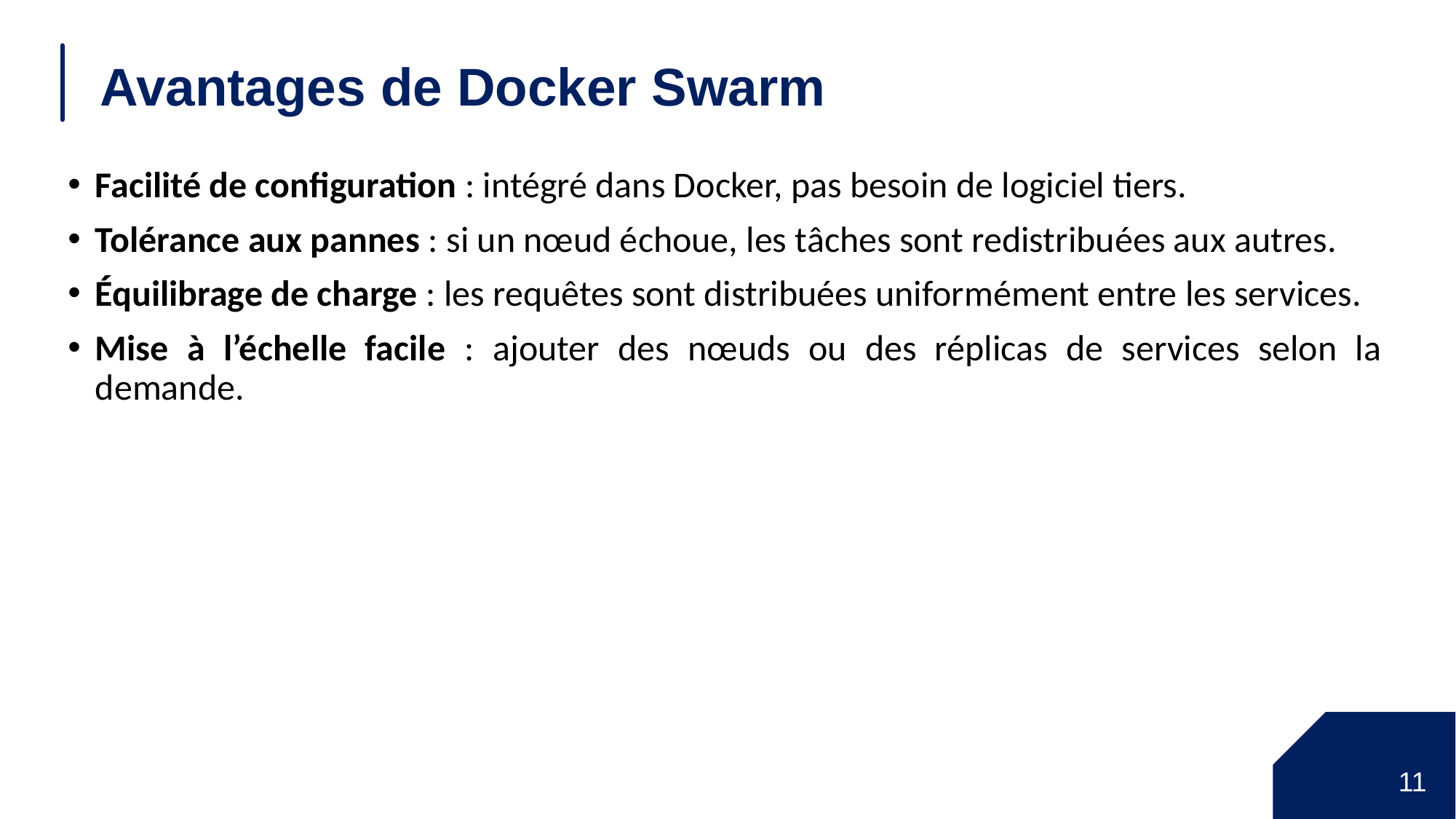

# Avantages de Docker Swarm
Facilité de configuration : intégré dans Docker, pas besoin de logiciel tiers.
Tolérance aux pannes : si un nœud échoue, les tâches sont redistribuées aux autres.
Équilibrage de charge : les requêtes sont distribuées uniformément entre les services.
Mise à l’échelle facile : ajouter des nœuds ou des réplicas de services selon la demande.
11